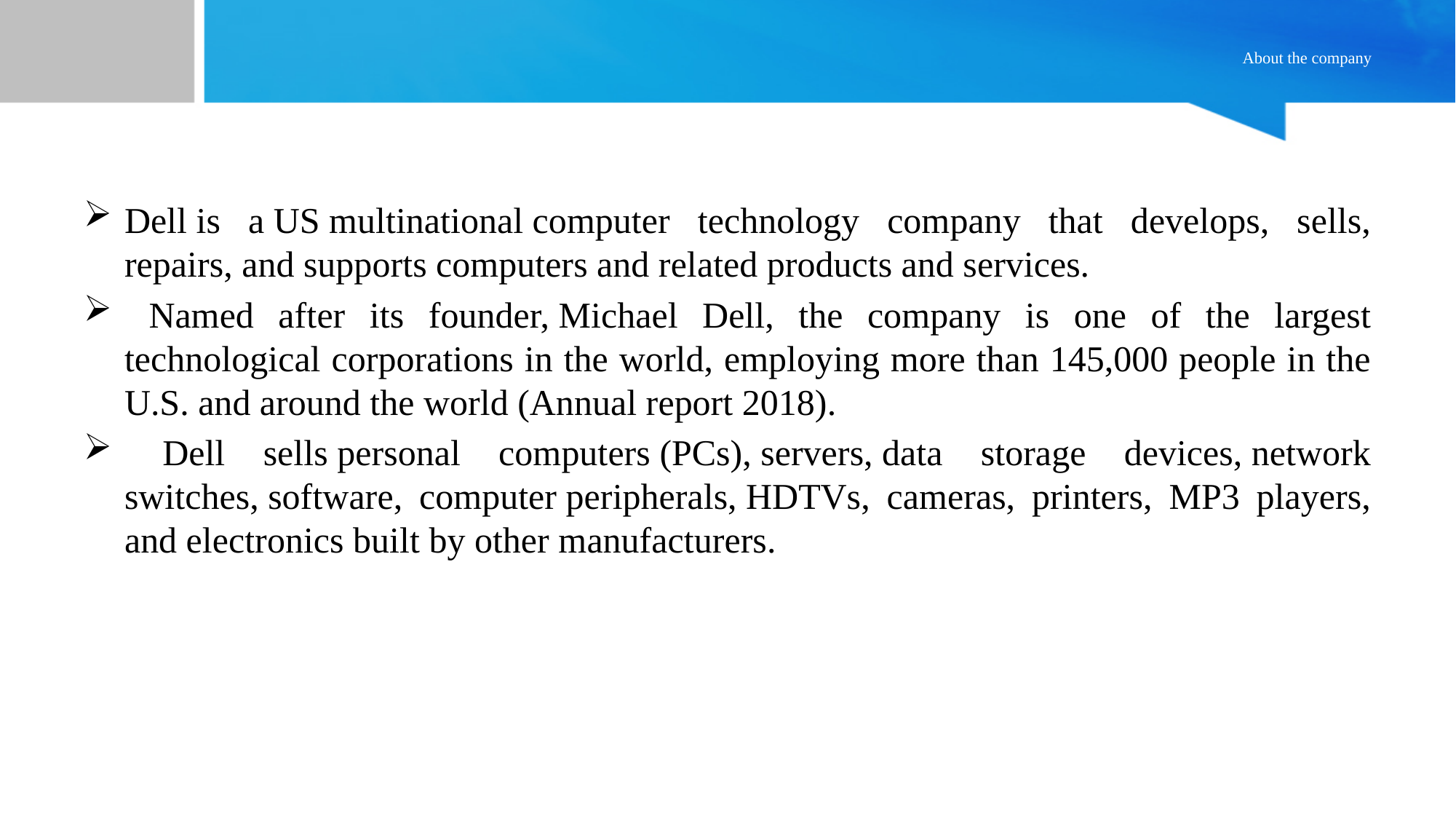

# About the company

Dell is a US multinational computer technology company that develops, sells, repairs, and supports computers and related products and services.
 Named after its founder, Michael Dell, the company is one of the largest technological corporations in the world, employing more than 145,000 people in the U.S. and around the world (Annual report 2018).
 Dell sells personal computers (PCs), servers, data storage devices, network switches, software, computer peripherals, HDTVs, cameras, printers, MP3 players, and electronics built by other manufacturers.